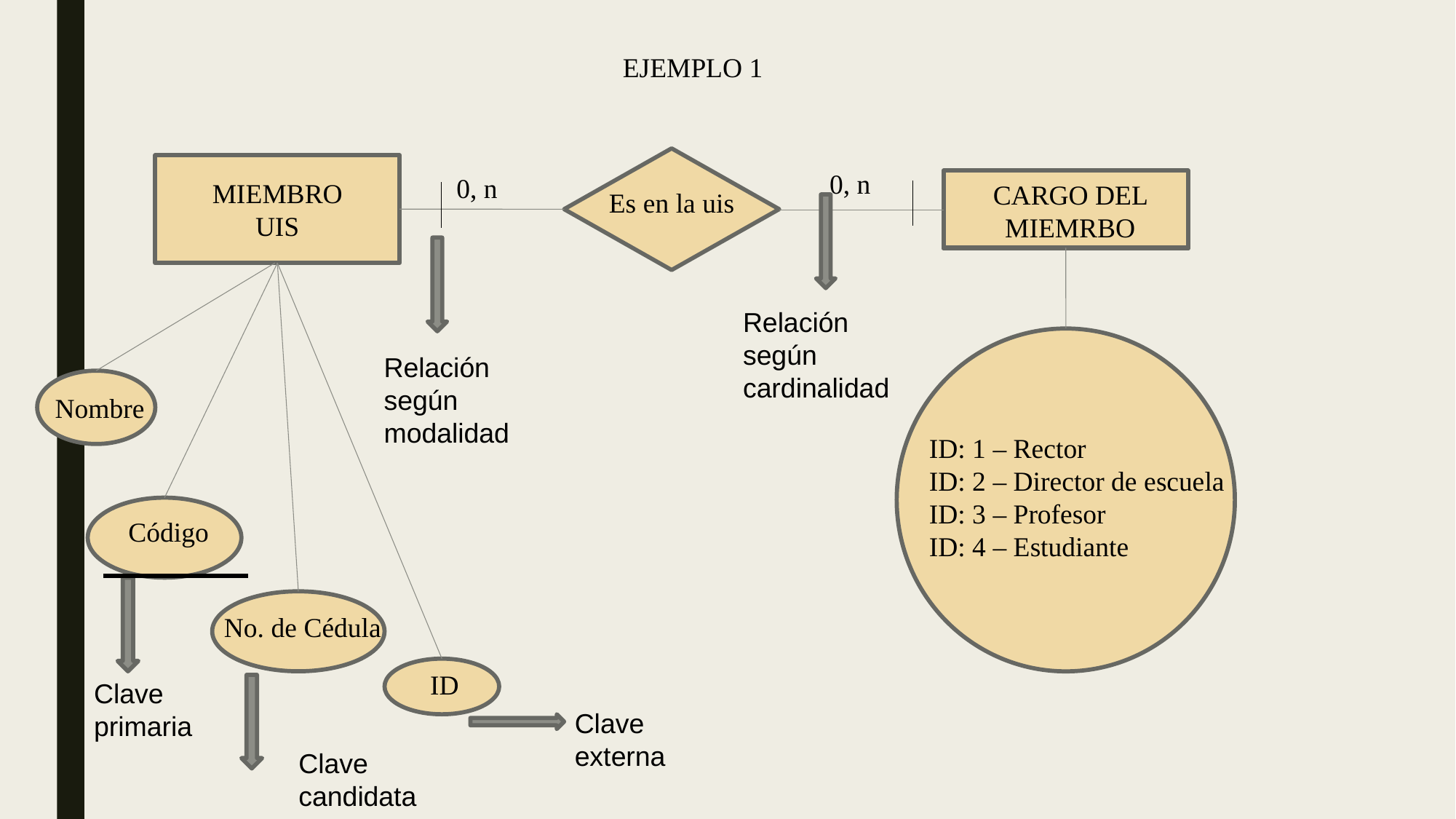

EJEMPLO 1

Es en la uis

MIEMBRO UIS

ID: 1 – Rector
ID: 2 – Director de escuela
ID: 3 – Profesor
ID: 4 – Estudiante

Nombre

Código

No. de Cédula

ID
0, n
0, n

CARGO DEL MIEMRBO

Relación según cardinalidad
Relación según modalidad

Clave primaria

Clave externa

Clave candidata